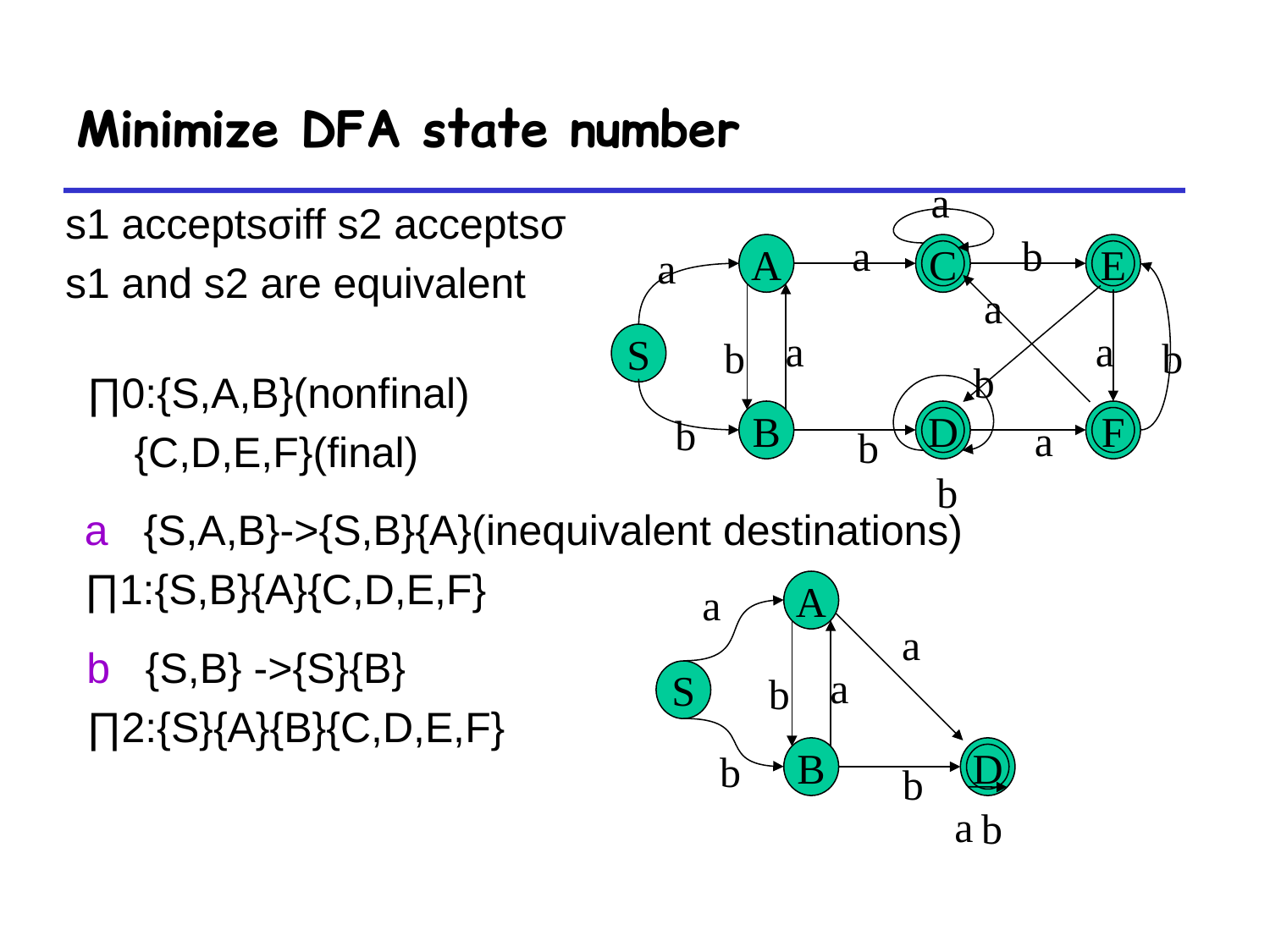

# Minimize DFA state number
a
a
b
A

C

E
a

a

a
a
S
b
b
b
B

D

F
b
a
b
b
s1 acceptsσiff s2 acceptsσ
s1 and s2 are equivalent
∏0:{S,A,B}(nonfinal)
    {C,D,E,F}(final)
a   {S,A,B}->{S,B}{A}(inequivalent destinations)
∏1:{S,B}{A}{C,D,E,F}
A
a
a
a
S
b
B

D
b
b
b

a
b   {S,B} ->{S}{B}
∏2:{S}{A}{B}{C,D,E,F}
27